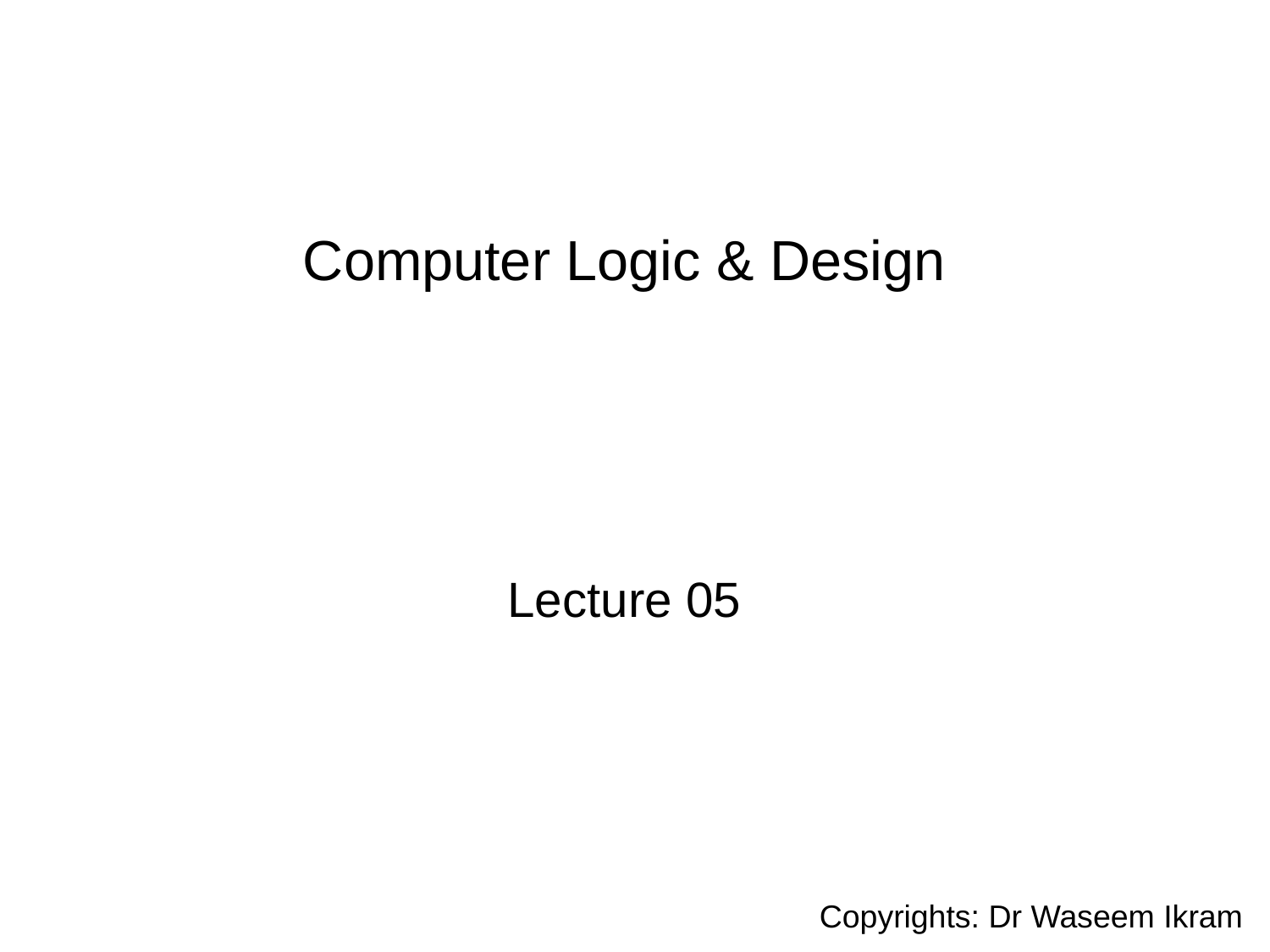

Computer Logic & Design

Lecture 05
Copyrights: Dr Waseem Ikram